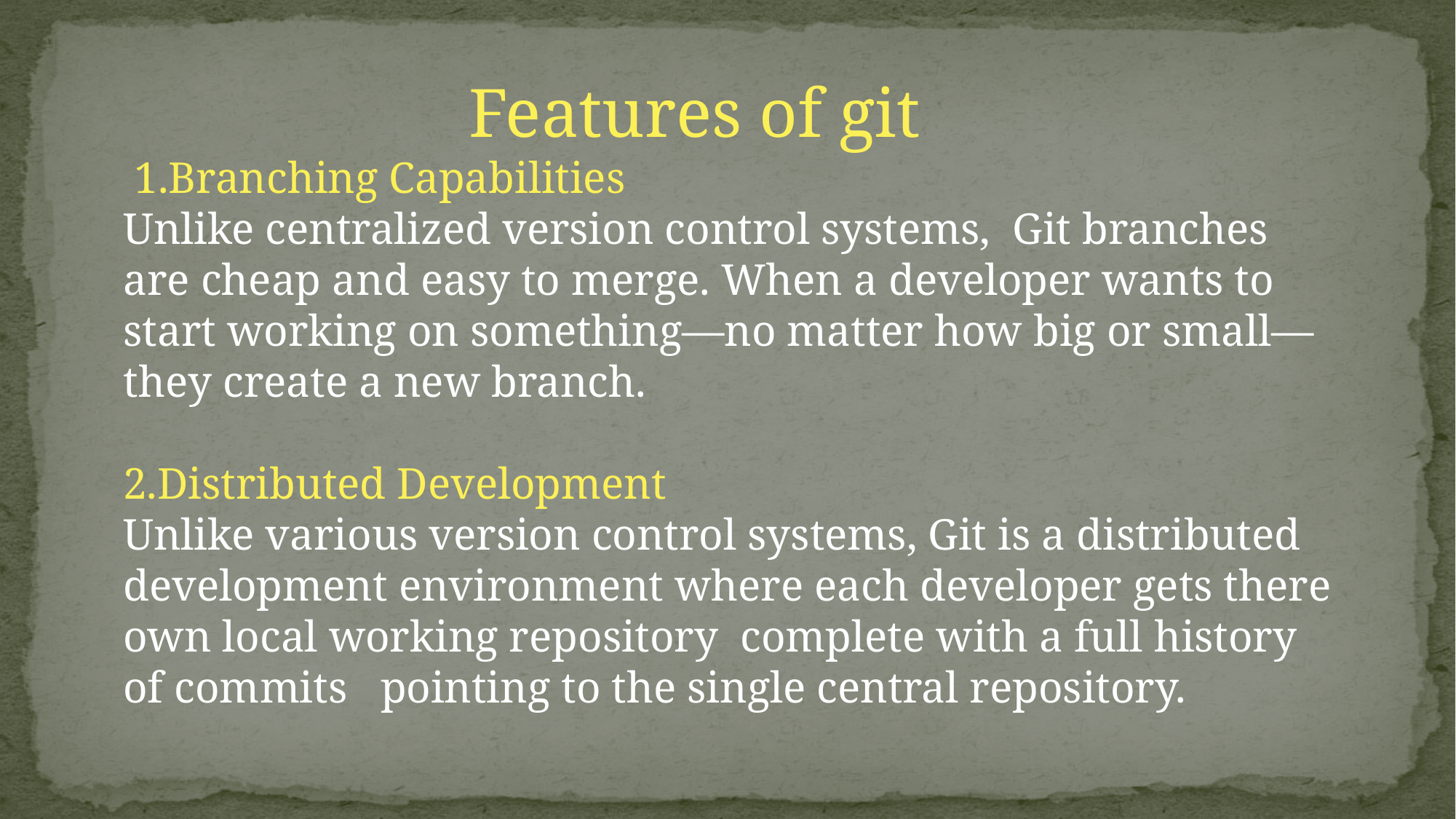

Features of git
 1.Branching Capabilities
Unlike centralized version control systems,  Git branches are cheap and easy to merge. When a developer wants to start working on something—no matter how big or small—they create a new branch.

2.Distributed Development
Unlike various version control systems, Git is a distributed development environment where each developer gets there own local working repository  complete with a full history of commits   pointing to the single central repository.